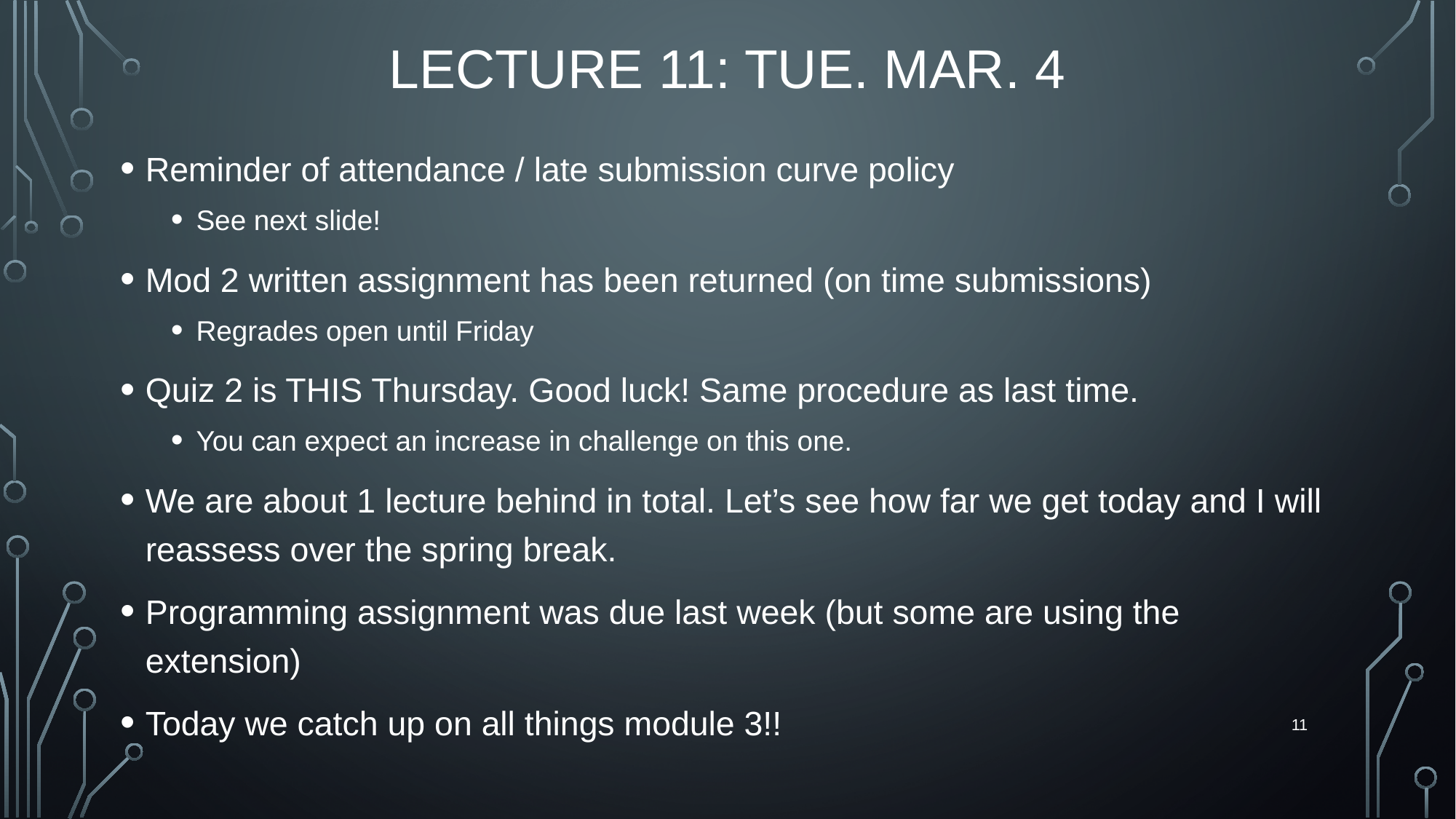

# Lecture 11: Tue. Mar. 4
Reminder of attendance / late submission curve policy
See next slide!
Mod 2 written assignment has been returned (on time submissions)
Regrades open until Friday
Quiz 2 is THIS Thursday. Good luck! Same procedure as last time.
You can expect an increase in challenge on this one.
We are about 1 lecture behind in total. Let’s see how far we get today and I will reassess over the spring break.
Programming assignment was due last week (but some are using the extension)
Today we catch up on all things module 3!!

11